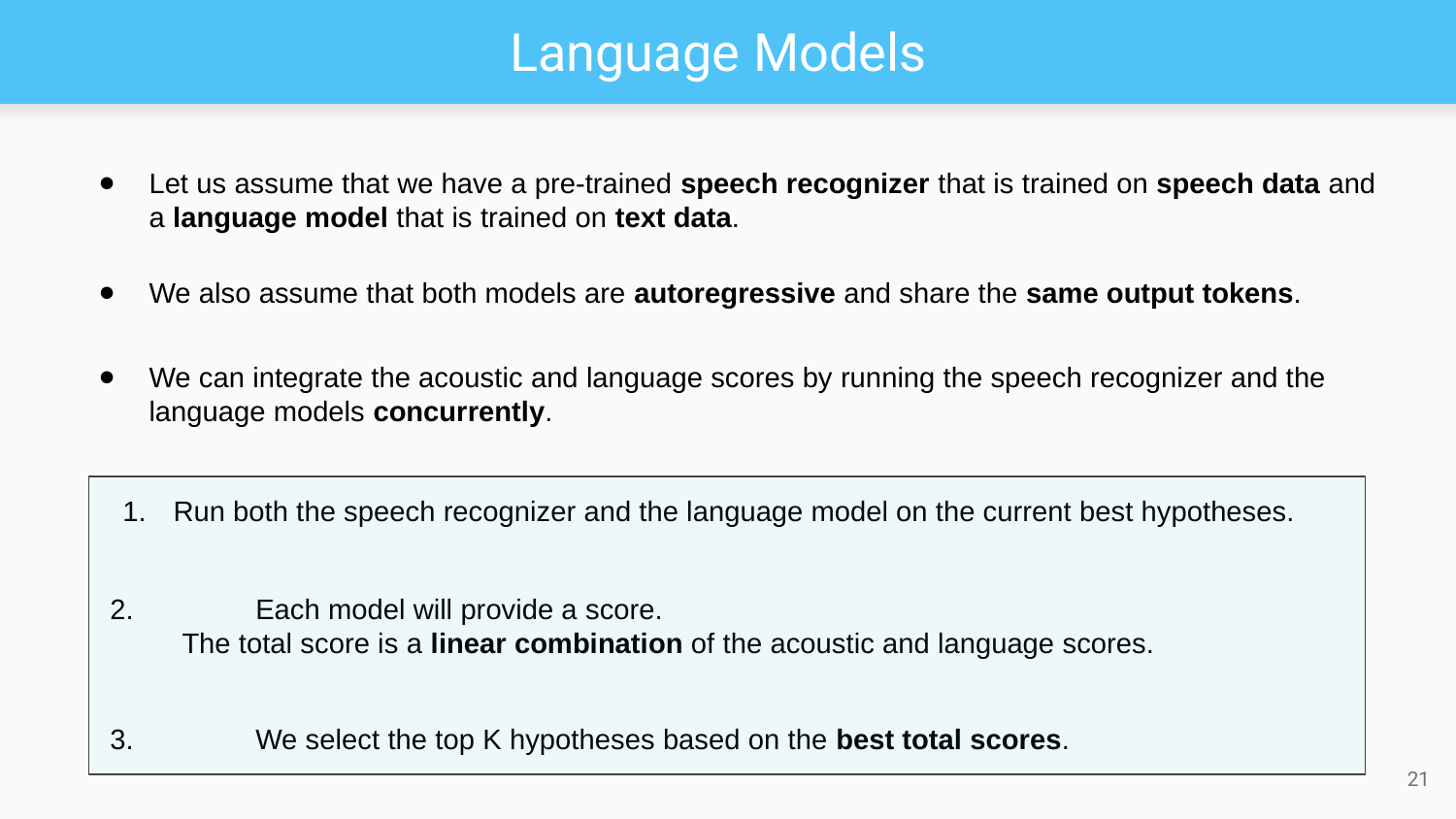

# Language Models
Let us assume that we have a pre-trained speech recognizer that is trained on speech data and a language model that is trained on text data.
We also assume that both models are autoregressive and share the same output tokens.
We can integrate the acoustic and language scores by running the speech recognizer and the language models concurrently.

Run both the speech recognizer and the language model on the current best hypotheses.
2. 	Each model will provide a score.
         The total score is a linear combination of the acoustic and language scores.
3. 	We select the top K hypotheses based on the best total scores.
21
Emb
Emb
Emb
Emb
table
the
cable

cat
mad
bat
<bos>
The
This
That